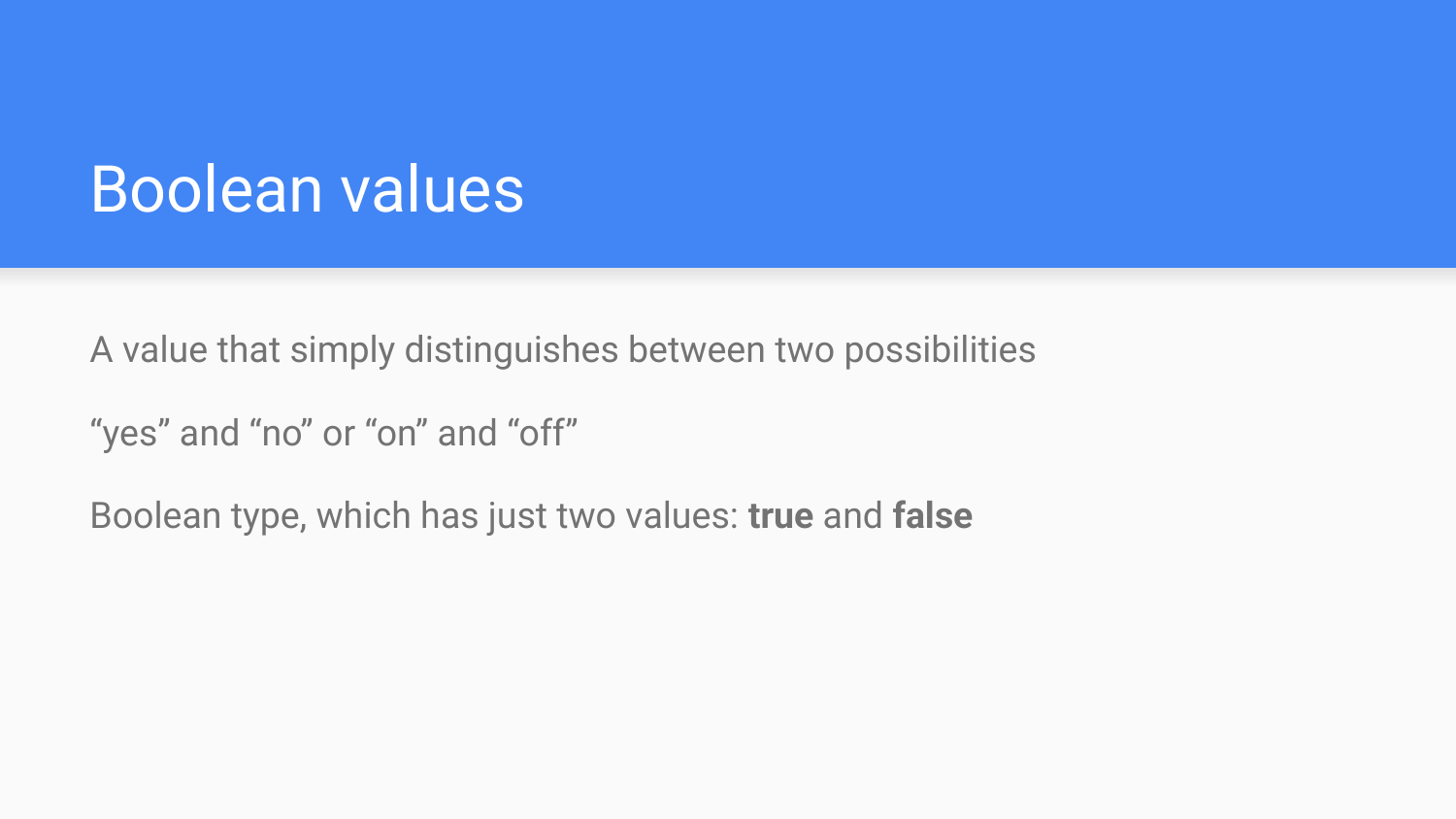

# Boolean values
A value that simply distinguishes between two possibilities
“yes” and “no” or “on” and “off”
Boolean type, which has just two values: true and false